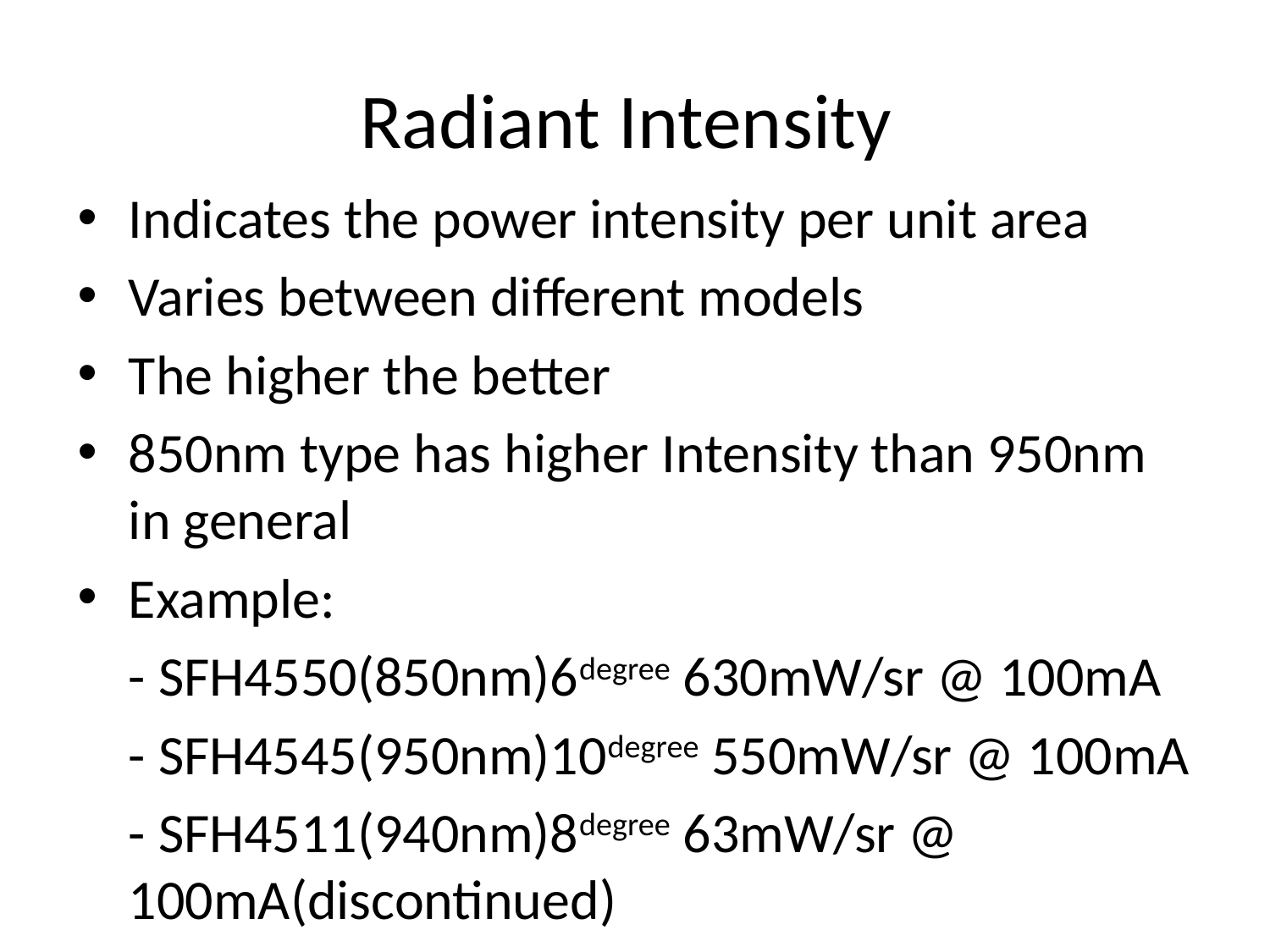

# Radiant Intensity
Indicates the power intensity per unit area
Varies between different models
The higher the better
850nm type has higher Intensity than 950nm in general
Example:
	- SFH4550(850nm)6degree 630mW/sr @ 100mA
	- SFH4545(950nm)10degree 550mW/sr @ 100mA
	- SFH4511(940nm)8degree 63mW/sr @ 	100mA(discontinued)